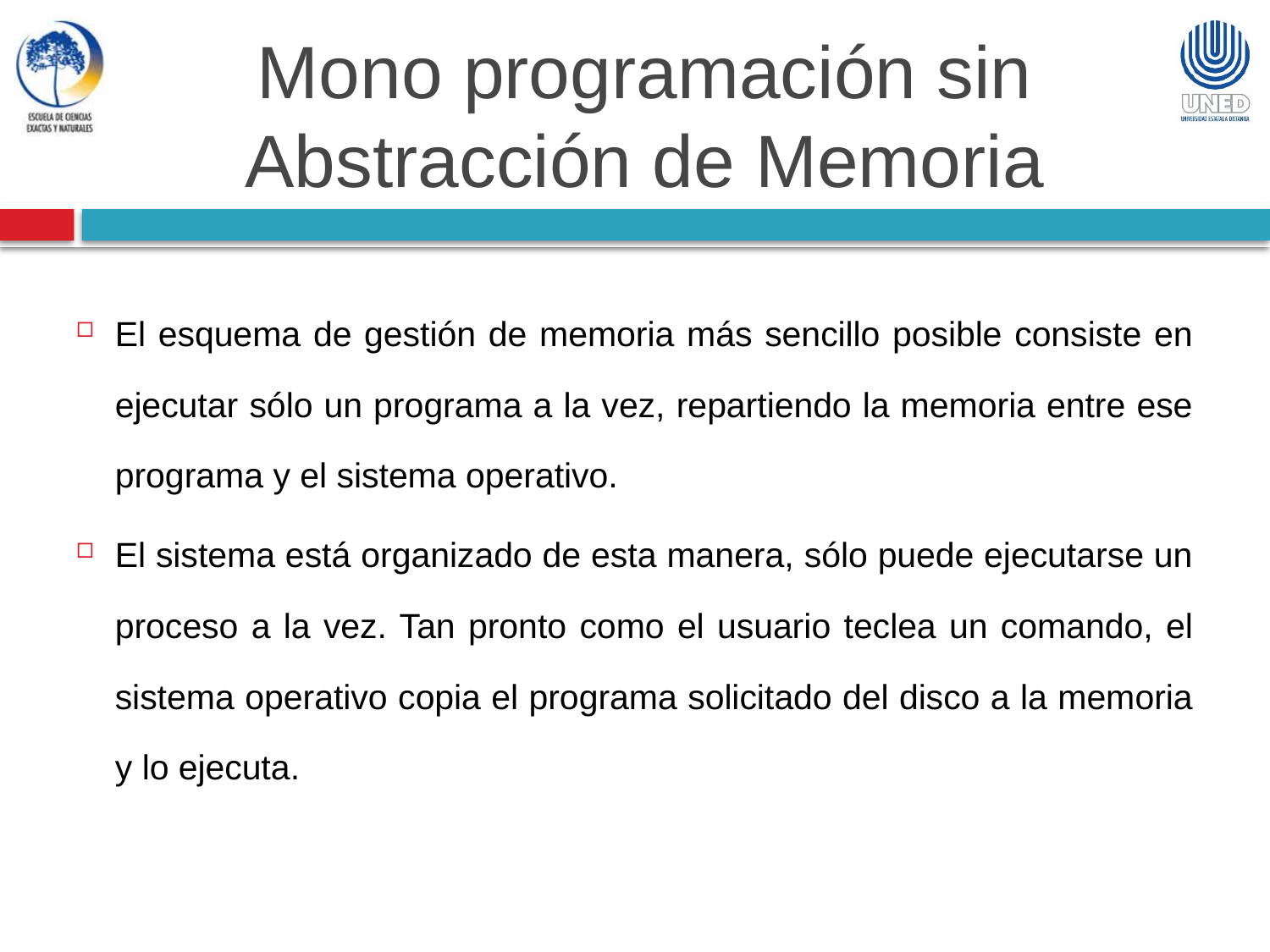

Mono programación sin Abstracción de Memoria
El esquema de gestión de memoria más sencillo posible consiste en ejecutar sólo un programa a la vez, repartiendo la memoria entre ese programa y el sistema operativo.
El sistema está organizado de esta manera, sólo puede ejecutarse un proceso a la vez. Tan pronto como el usuario teclea un comando, el sistema operativo copia el programa solicitado del disco a la memoria y lo ejecuta.